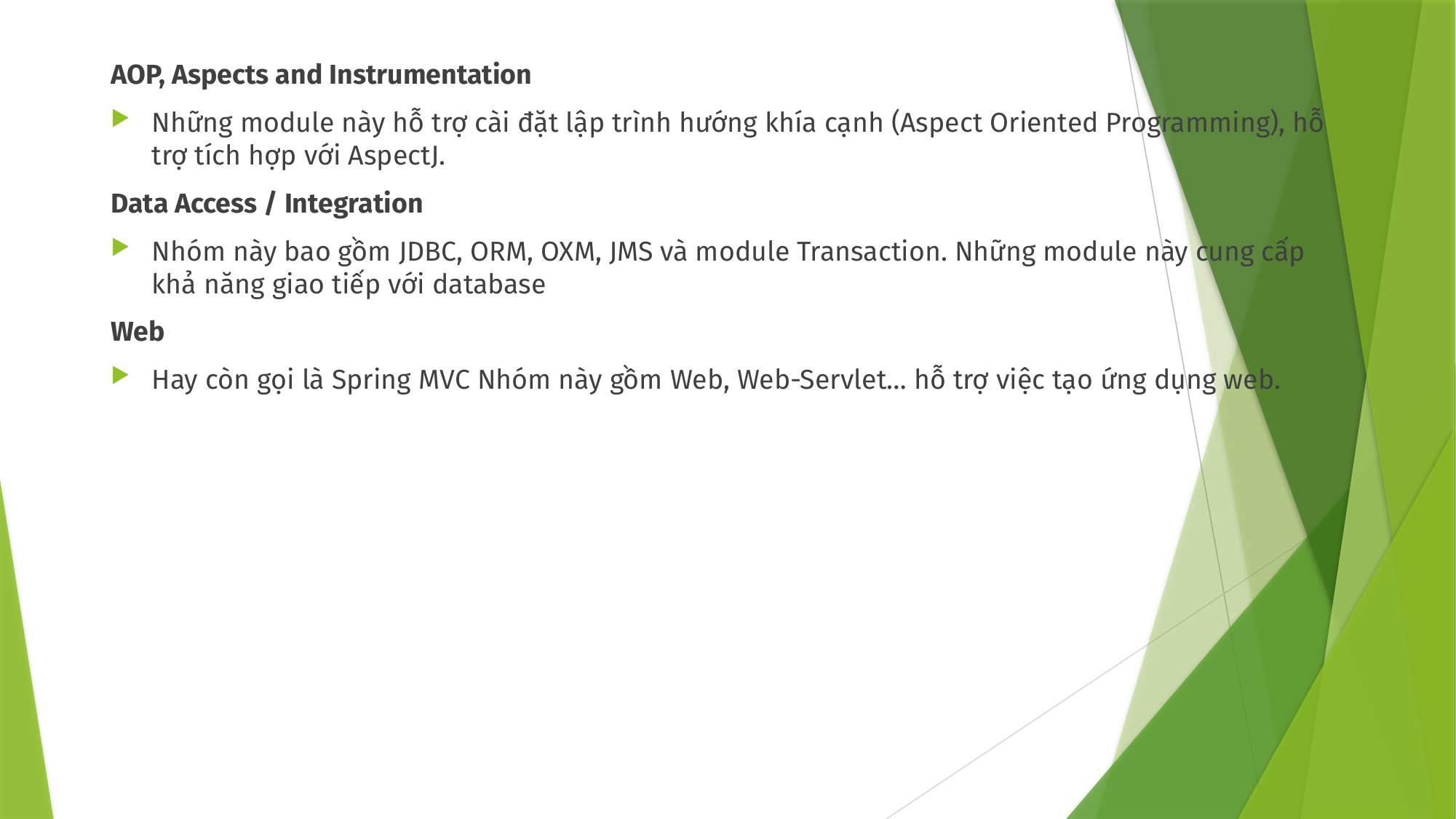

AOP, Aspects and Instrumentation
Những module này hỗ trợ cài đặt lập trình hướng khía cạnh (Aspect Oriented Programming), hỗ trợ tích hợp với AspectJ.
Data Access / Integration
Nhóm này bao gồm JDBC, ORM, OXM, JMS và module Transaction. Những module này cung cấp khả năng giao tiếp với database
Web
Hay còn gọi là Spring MVC Nhóm này gồm Web, Web-Servlet… hỗ trợ việc tạo ứng dụng web.